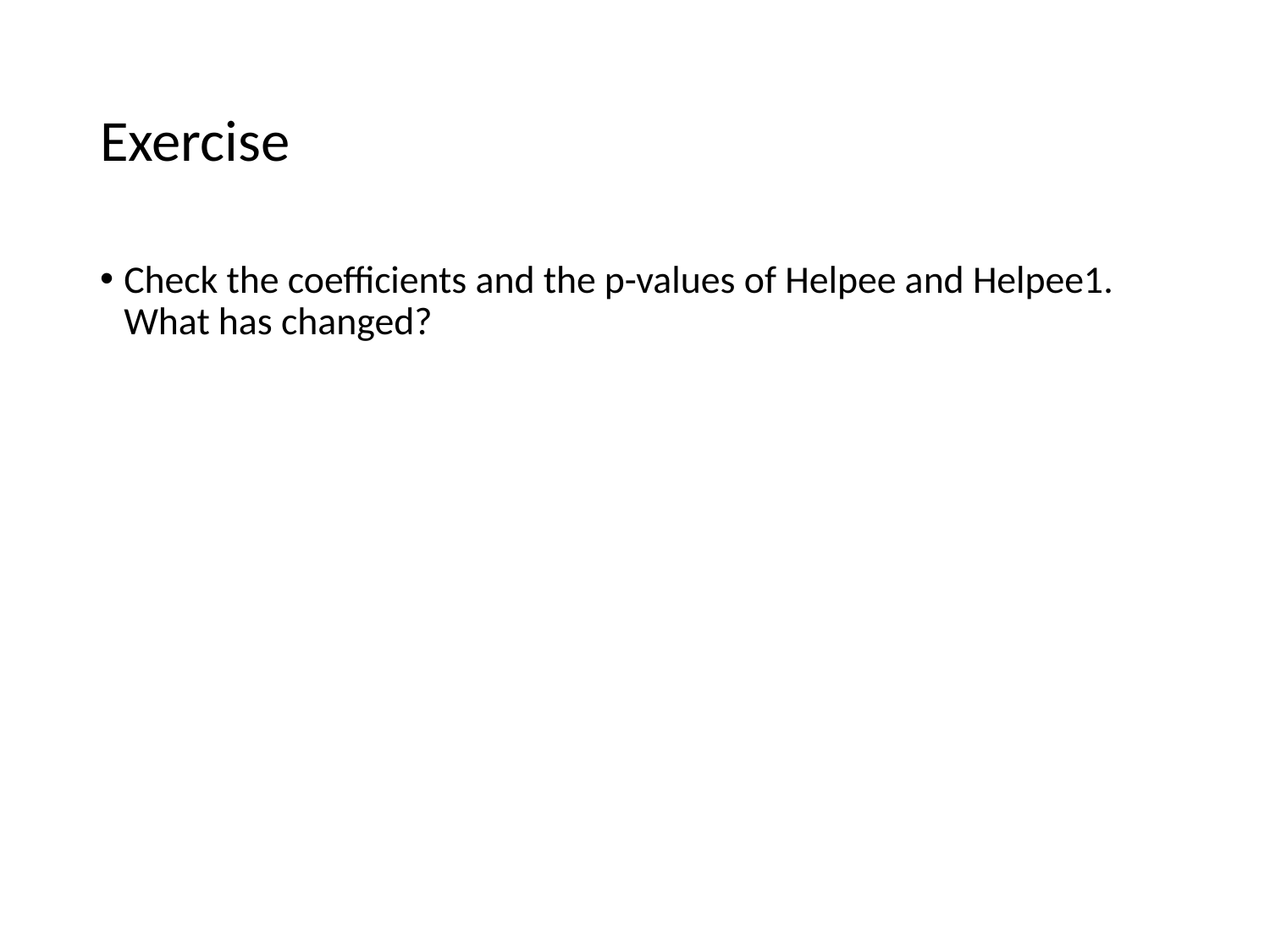

# Exercise
Check the coefficients and the p-values of Helpee and Helpee1. What has changed?